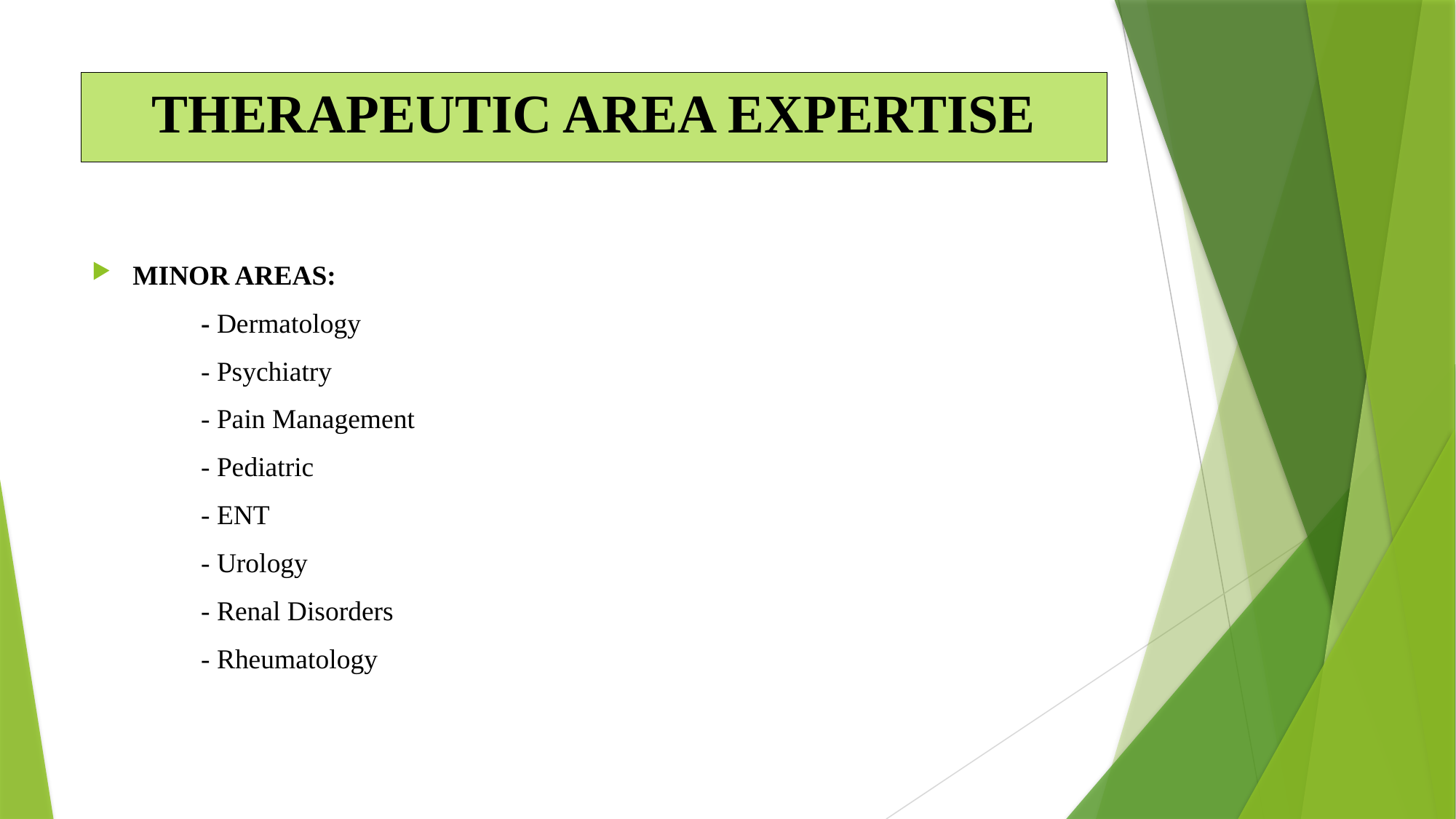

# THERAPEUTIC AREA EXPERTISE

MINOR AREAS:
	- Dermatology
	- Psychiatry
	- Pain Management
	- Pediatric
	- ENT
	- Urology
	- Renal Disorders
	- Rheumatology